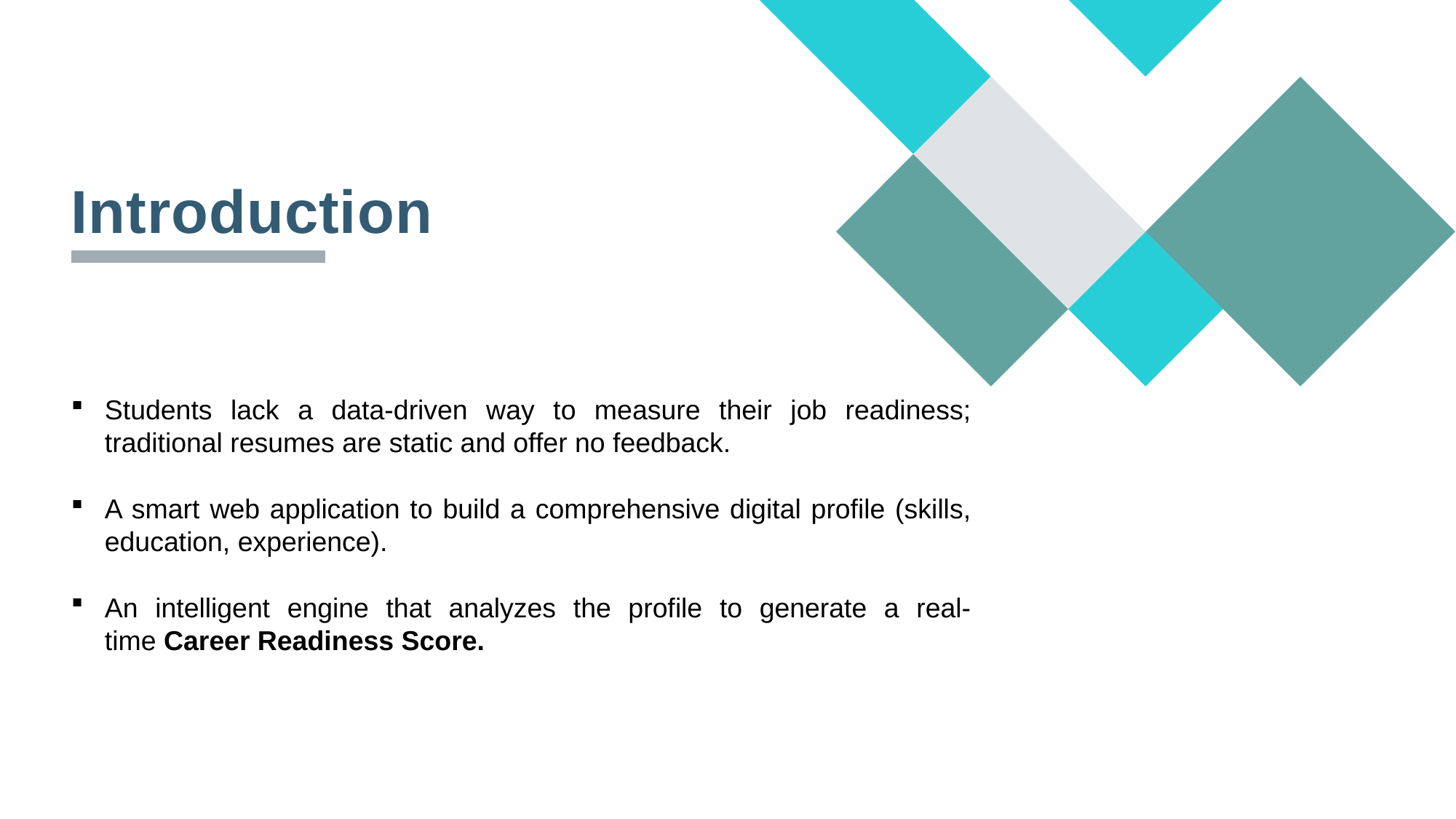

# Introduction
Students lack a data-driven way to measure their job readiness; traditional resumes are static and offer no feedback.
A smart web application to build a comprehensive digital profile (skills, education, experience).
An intelligent engine that analyzes the profile to generate a real-time Career Readiness Score.